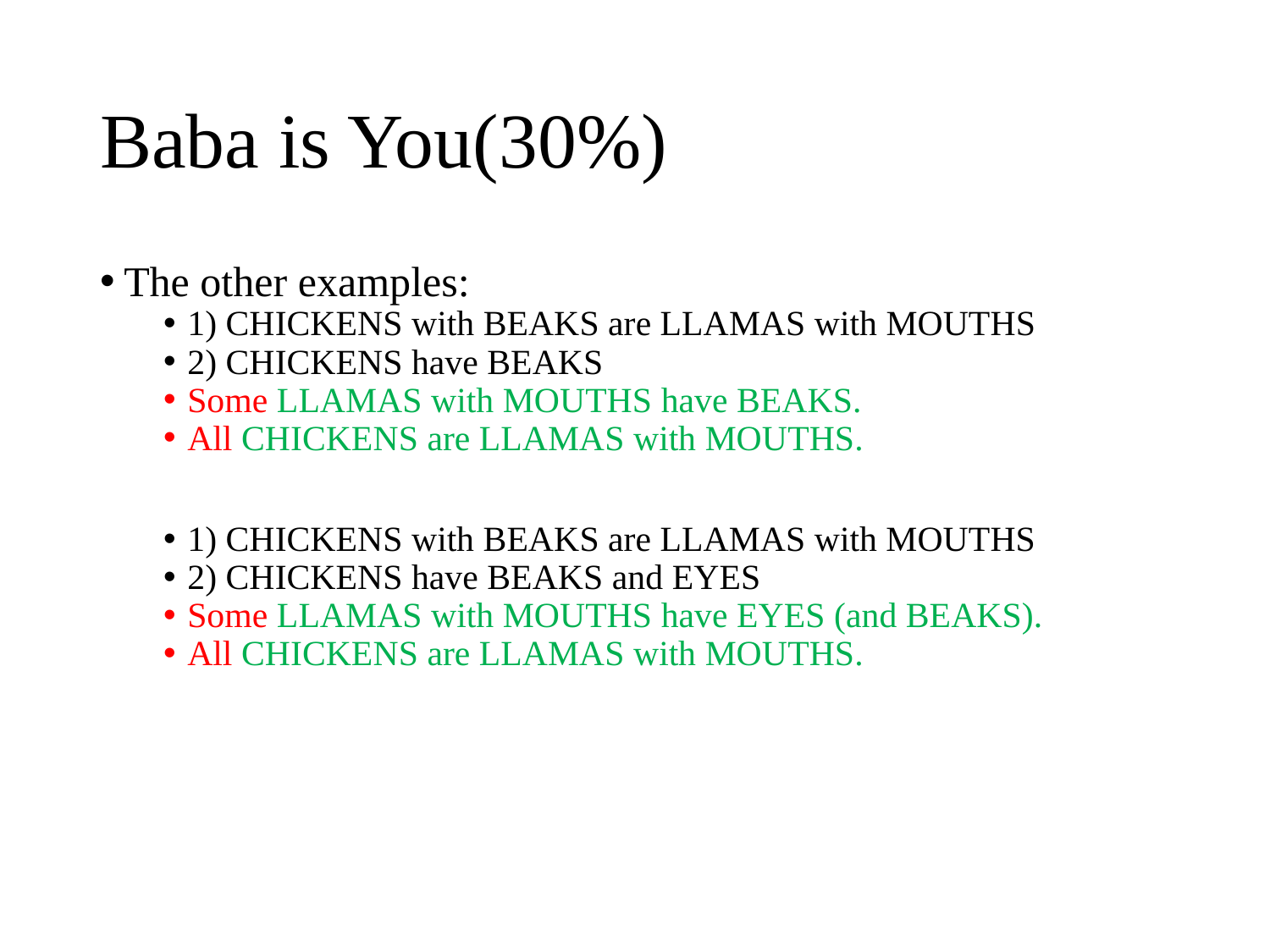

# Baba is You(30%)
The other examples:
1) CHICKENS with BEAKS are LLAMAS with MOUTHS
2) CHICKENS have BEAKS
Some LLAMAS with MOUTHS have BEAKS.
All CHICKENS are LLAMAS with MOUTHS.

1) CHICKENS with BEAKS are LLAMAS with MOUTHS
2) CHICKENS have BEAKS and EYES
Some LLAMAS with MOUTHS have EYES (and BEAKS).
All CHICKENS are LLAMAS with MOUTHS.